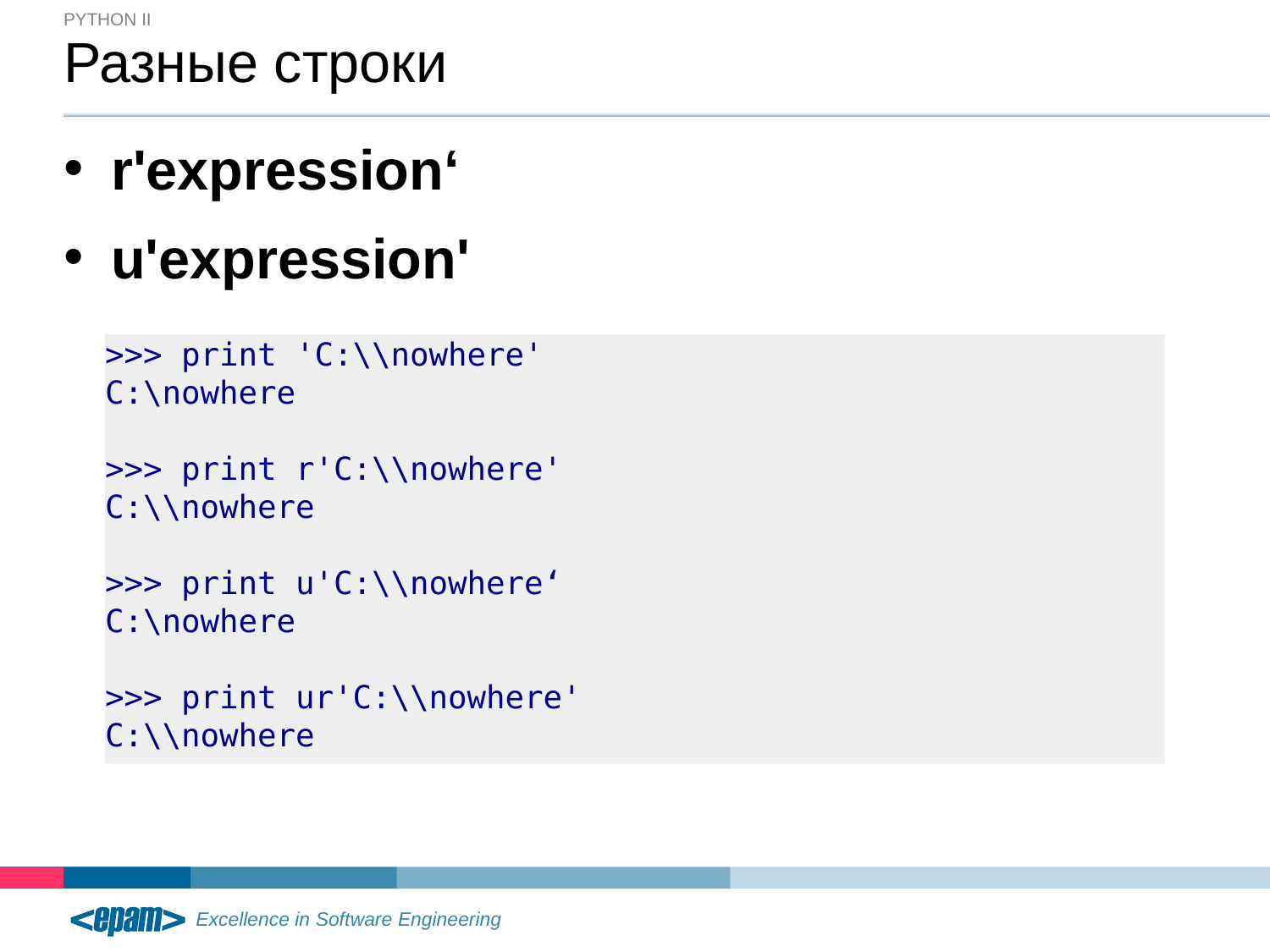

Python II
# Разные строки
r'expression‘
u'expression'
>>> print 'C:\\nowhere'
C:\nowhere

>>> print r'C:\\nowhere'
C:\\nowhere

>>> print u'C:\\nowhere‘
C:\nowhere

>>> print ur'C:\\nowhere'
C:\\nowhere